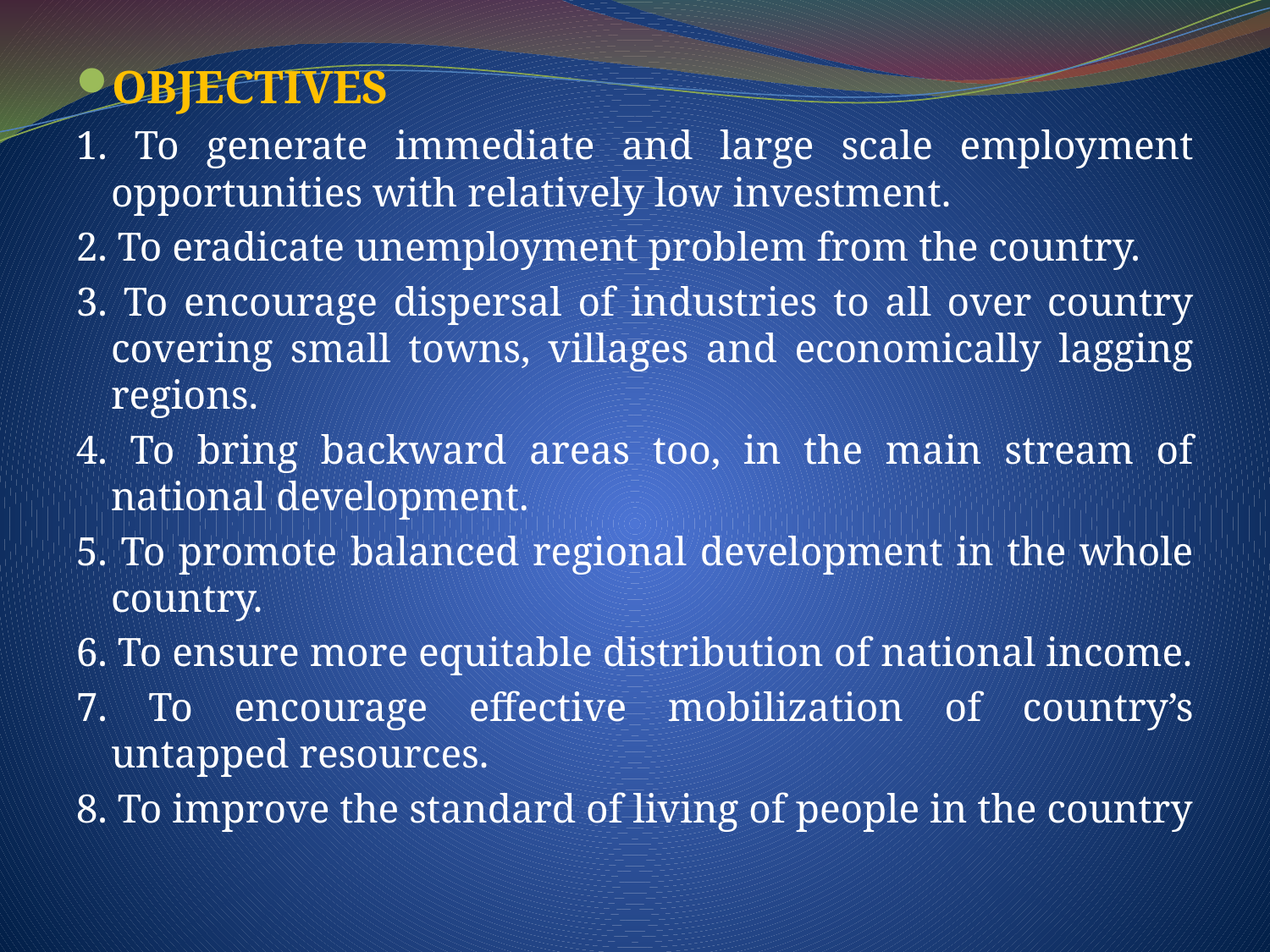

OBJECTIVES
1. To generate immediate and large scale employment opportunities with relatively low investment.
2. To eradicate unemployment problem from the country.
3. To encourage dispersal of industries to all over country covering small towns, villages and economically lagging regions.
4. To bring backward areas too, in the main stream of national development.
5. To promote balanced regional development in the whole country.
6. To ensure more equitable distribution of national income.
7. To encourage effective mobilization of country’s untapped resources.
8. To improve the standard of living of people in the country